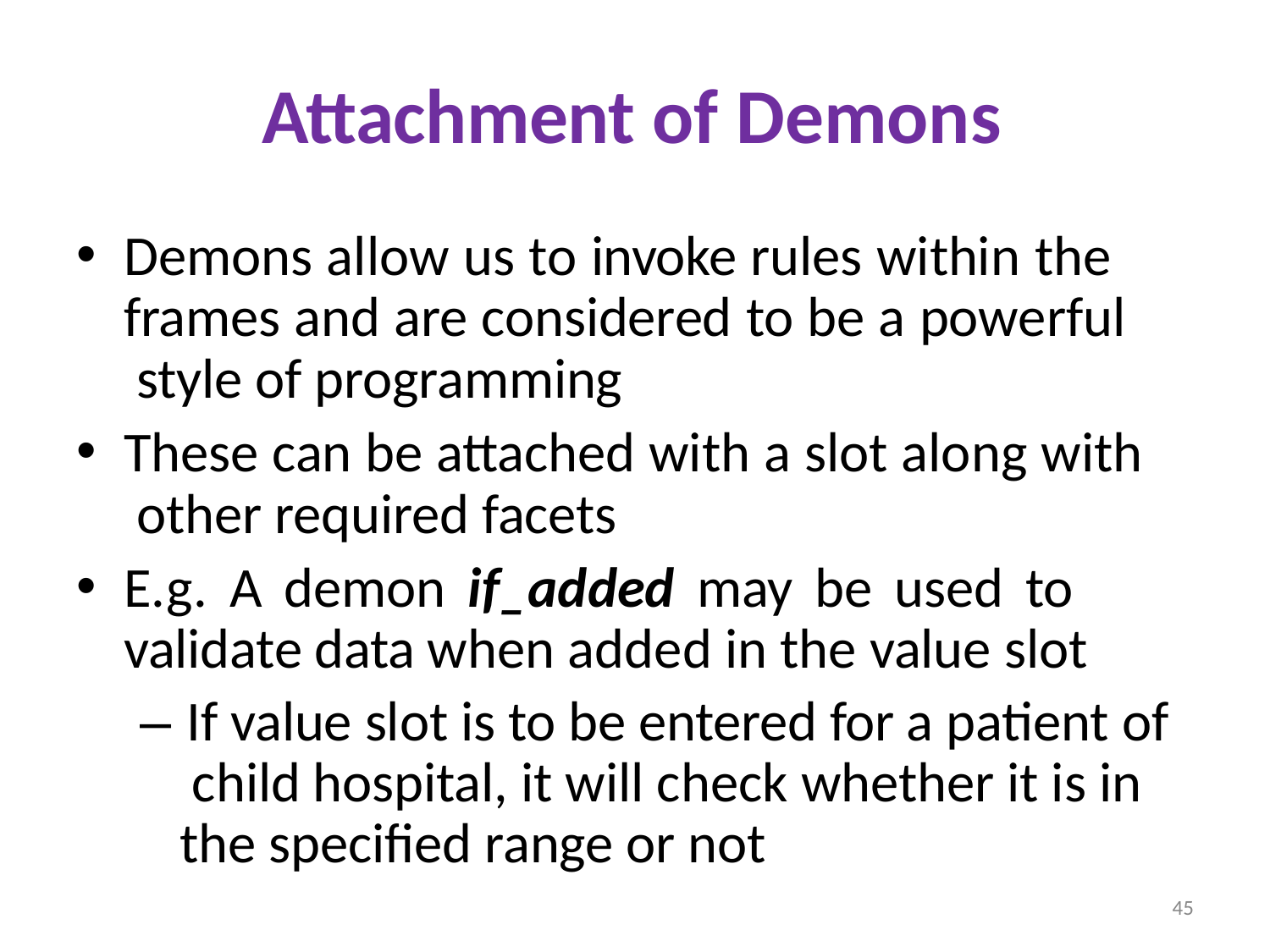

# Attachment of Demons
Demons allow us to invoke rules within the  frames and are considered to be a powerful  style of programming
These can be attached with a slot along with  other required facets
E.g. A demon if_added may be used to  validate data when added in the value slot
– If value slot is to be entered for a patient of  child hospital, it will check whether it is in  the specified range or not
45